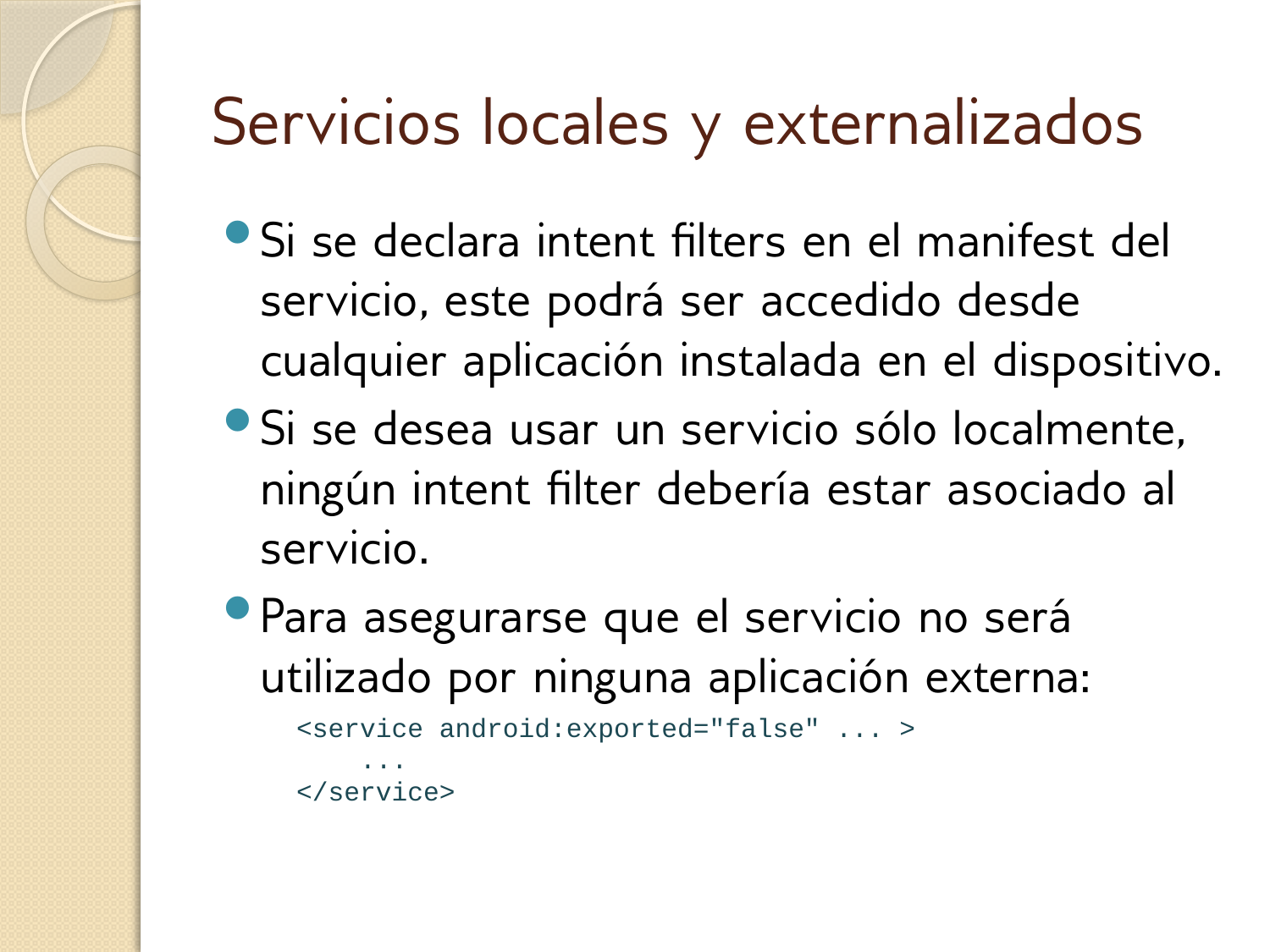

# Servicios locales y externalizados
Si se declara intent filters en el manifest del servicio, este podrá ser accedido desde cualquier aplicación instalada en el dispositivo.
Si se desea usar un servicio sólo localmente, ningún intent filter debería estar asociado al servicio.
Para asegurarse que el servicio no será utilizado por ninguna aplicación externa:
	<service android:exported="false" ... >
    ...
</service>